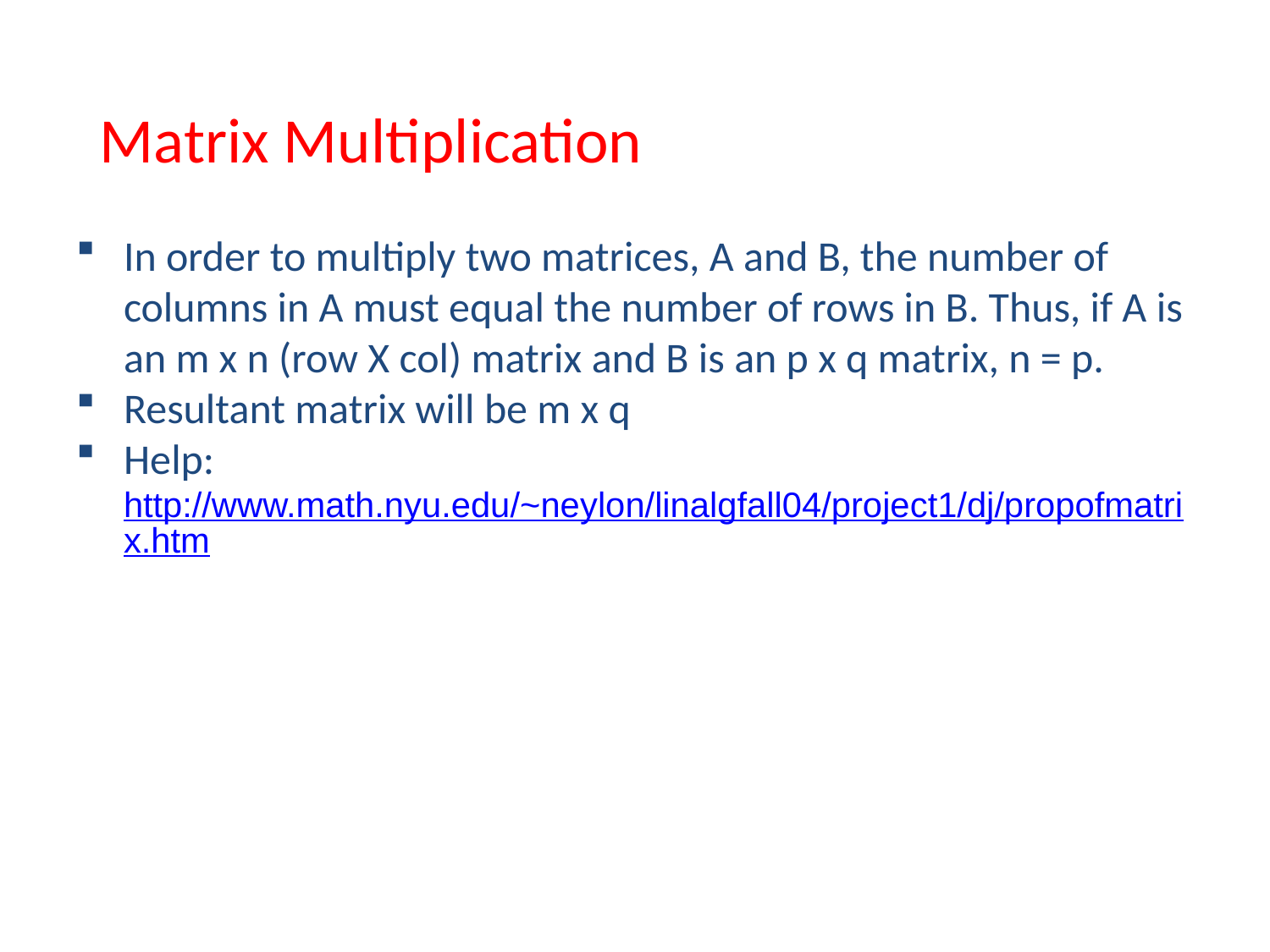

Matrix Multiplication
In order to multiply two matrices, A and B, the number of columns in A must equal the number of rows in B. Thus, if A is an m x n (row X col) matrix and B is an p x q matrix, n = p.
Resultant matrix will be m x q
Help: http://www.math.nyu.edu/~neylon/linalgfall04/project1/dj/propofmatrix.htm